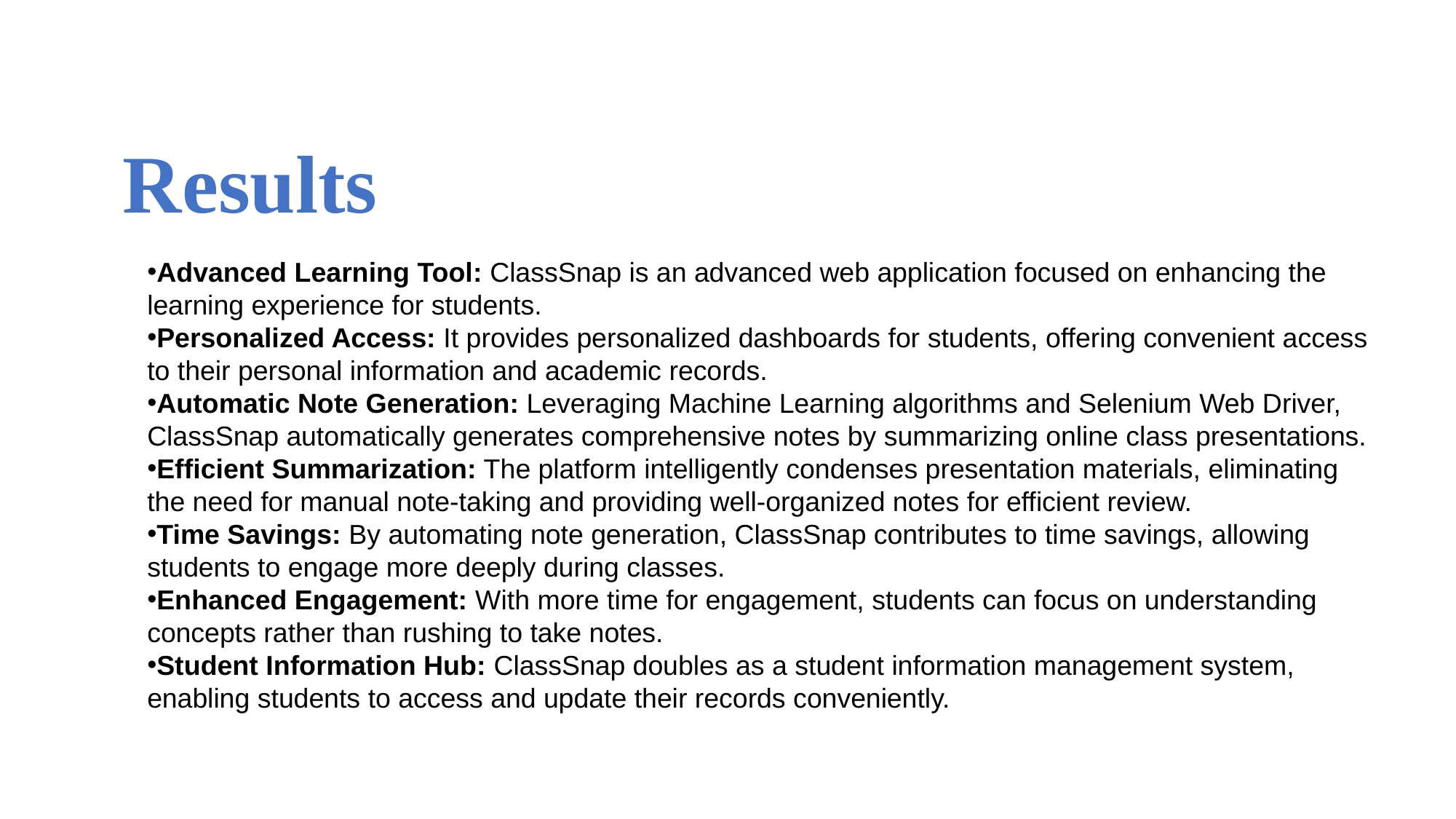

Results
Advanced Learning Tool: ClassSnap is an advanced web application focused on enhancing the learning experience for students.
Personalized Access: It provides personalized dashboards for students, offering convenient access to their personal information and academic records.
Automatic Note Generation: Leveraging Machine Learning algorithms and Selenium Web Driver, ClassSnap automatically generates comprehensive notes by summarizing online class presentations.
Efficient Summarization: The platform intelligently condenses presentation materials, eliminating the need for manual note-taking and providing well-organized notes for efficient review.
Time Savings: By automating note generation, ClassSnap contributes to time savings, allowing students to engage more deeply during classes.
Enhanced Engagement: With more time for engagement, students can focus on understanding concepts rather than rushing to take notes.
Student Information Hub: ClassSnap doubles as a student information management system, enabling students to access and update their records conveniently.